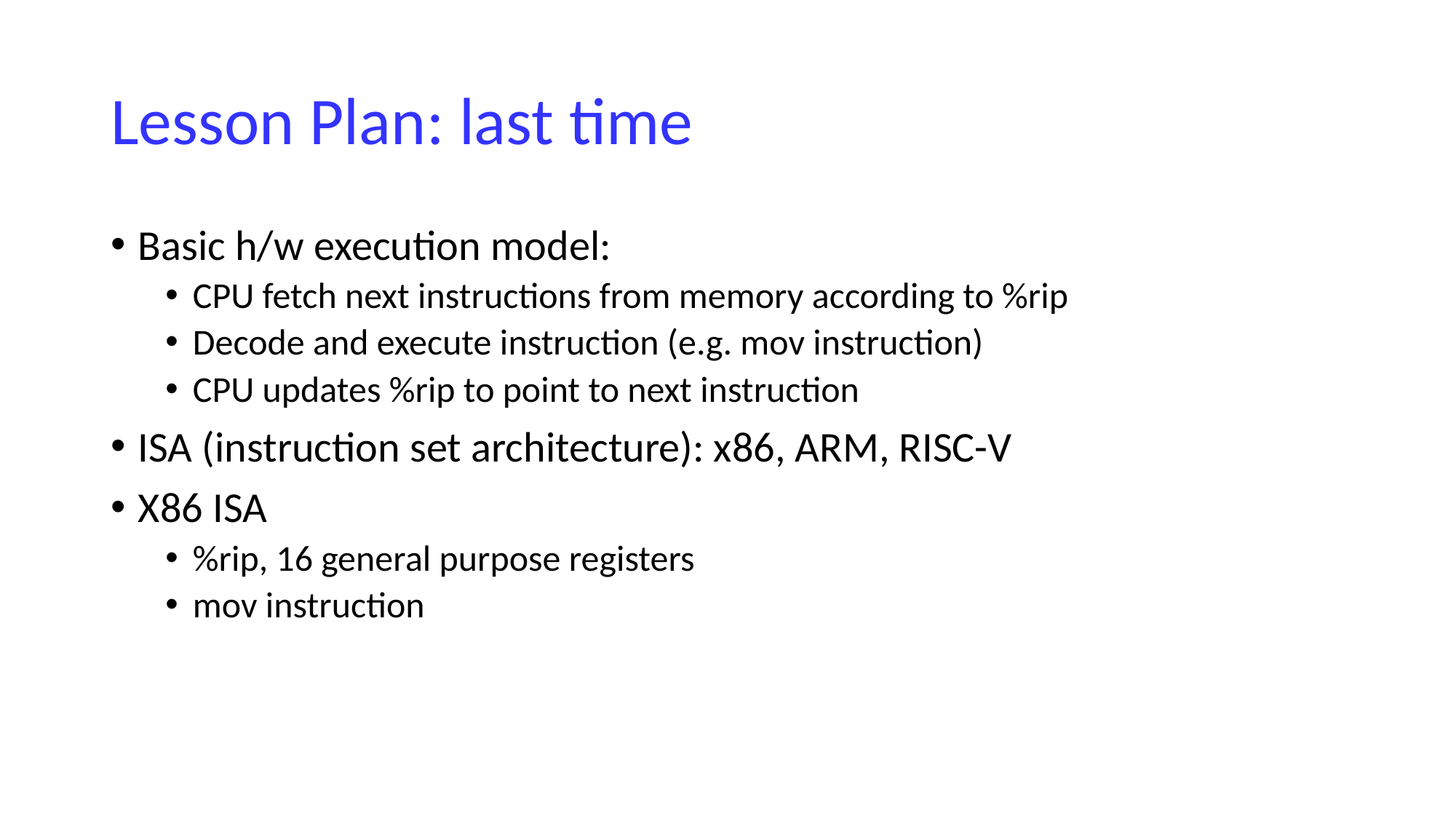

# Lesson Plan: last time
Basic h/w execution model:
CPU fetch next instructions from memory according to %rip
Decode and execute instruction (e.g. mov instruction)
CPU updates %rip to point to next instruction
ISA (instruction set architecture): x86, ARM, RISC-V
X86 ISA
%rip, 16 general purpose registers
mov instruction